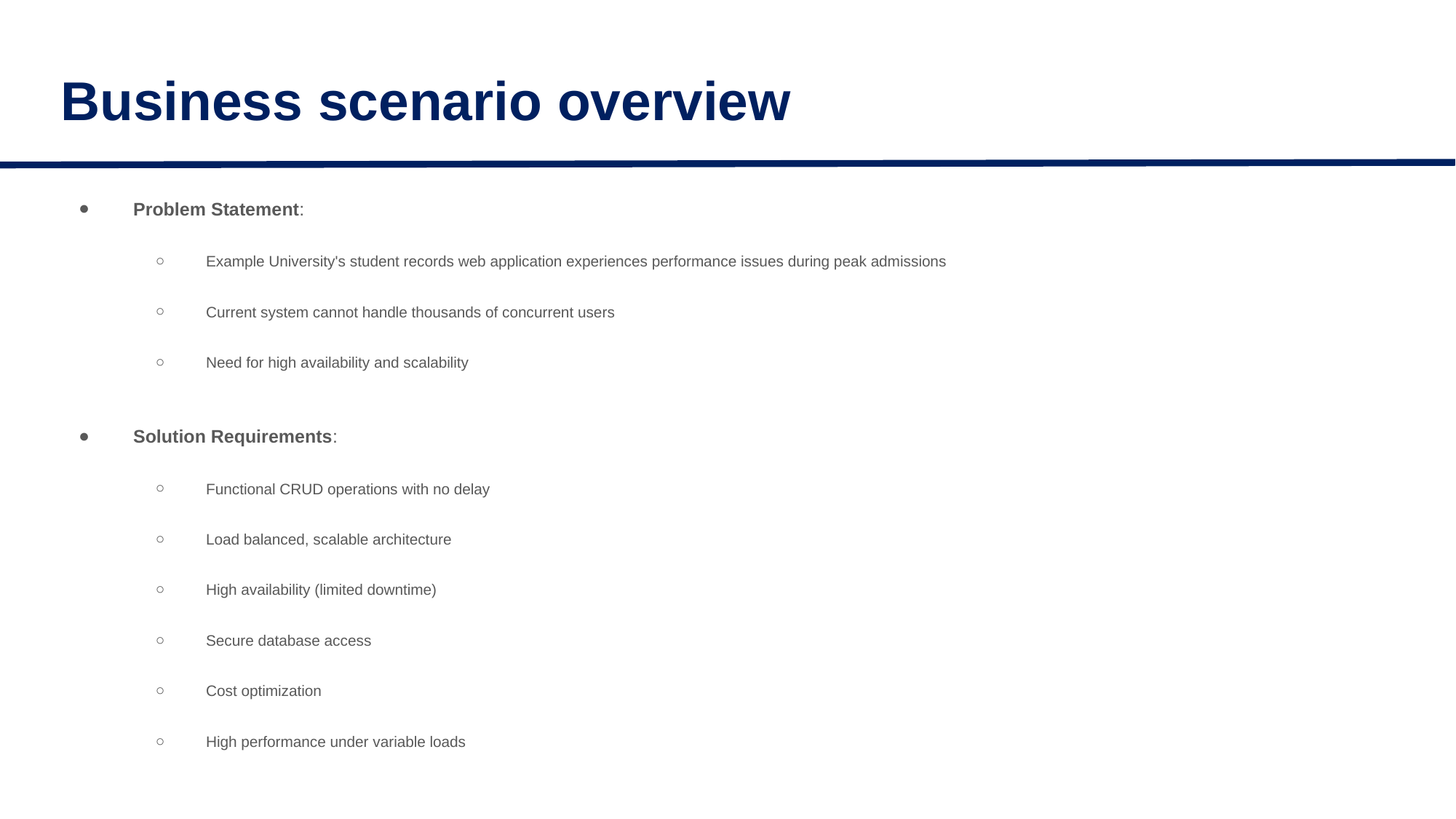

# Business scenario overview
Problem Statement:
Example University's student records web application experiences performance issues during peak admissions
Current system cannot handle thousands of concurrent users
Need for high availability and scalability

Solution Requirements:
Functional CRUD operations with no delay
Load balanced, scalable architecture
High availability (limited downtime)
Secure database access
Cost optimization
High performance under variable loads